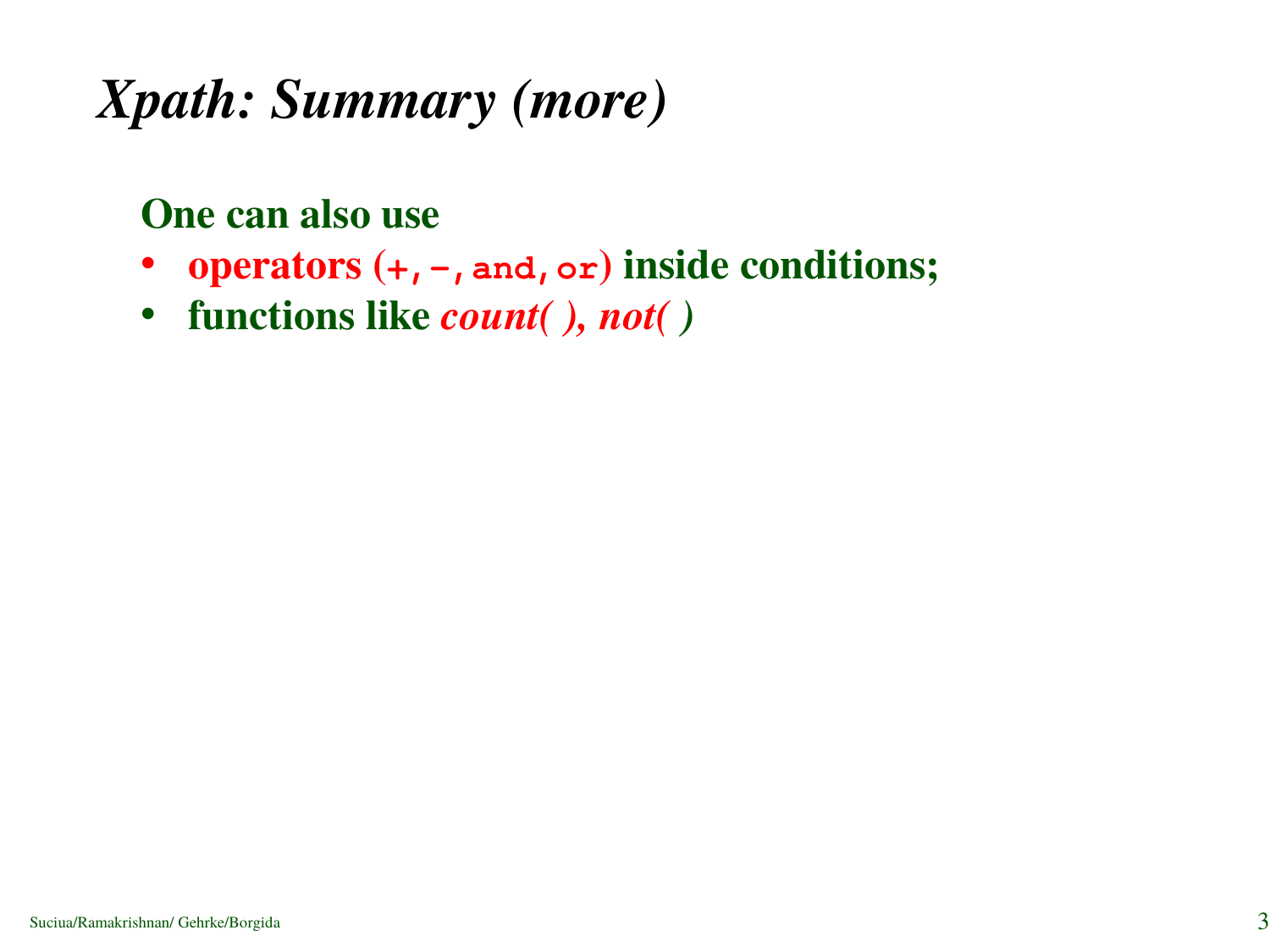

# Xpath: Summary (more)
One can also use
operators (+,-,and,or) inside conditions;
functions like count( ), not( )